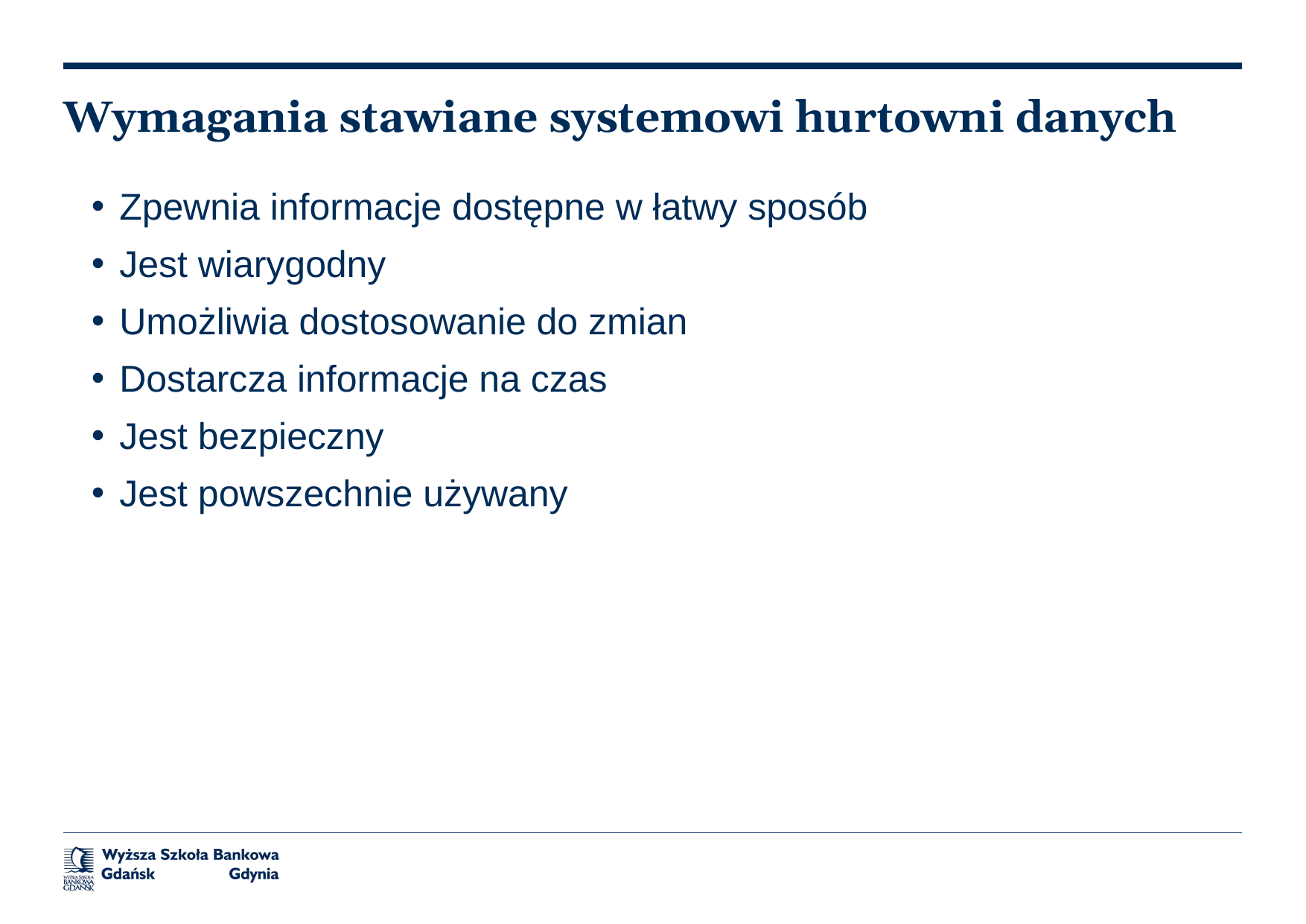

# Wymagania stawiane systemowi hurtowni danych
Zpewnia informacje dostępne w łatwy sposób
Jest wiarygodny
Umożliwia dostosowanie do zmian
Dostarcza informacje na czas
Jest bezpieczny
Jest powszechnie używany